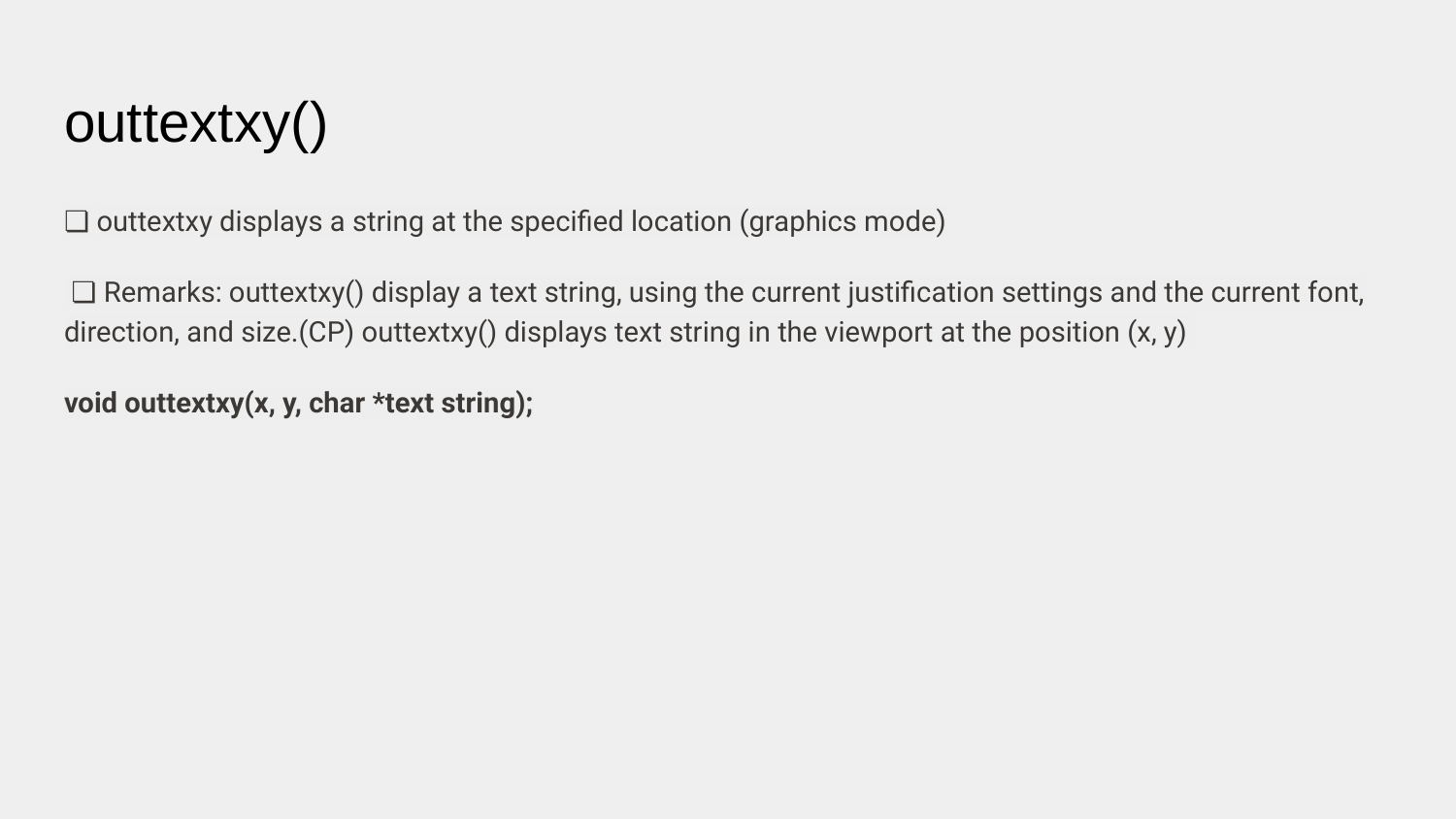

# outtextxy()
❏ outtextxy displays a string at the specified location (graphics mode)
 ❏ Remarks: outtextxy() display a text string, using the current justification settings and the current font, direction, and size.(CP) outtextxy() displays text string in the viewport at the position (x, y)
void outtextxy(x, y, char *text string);